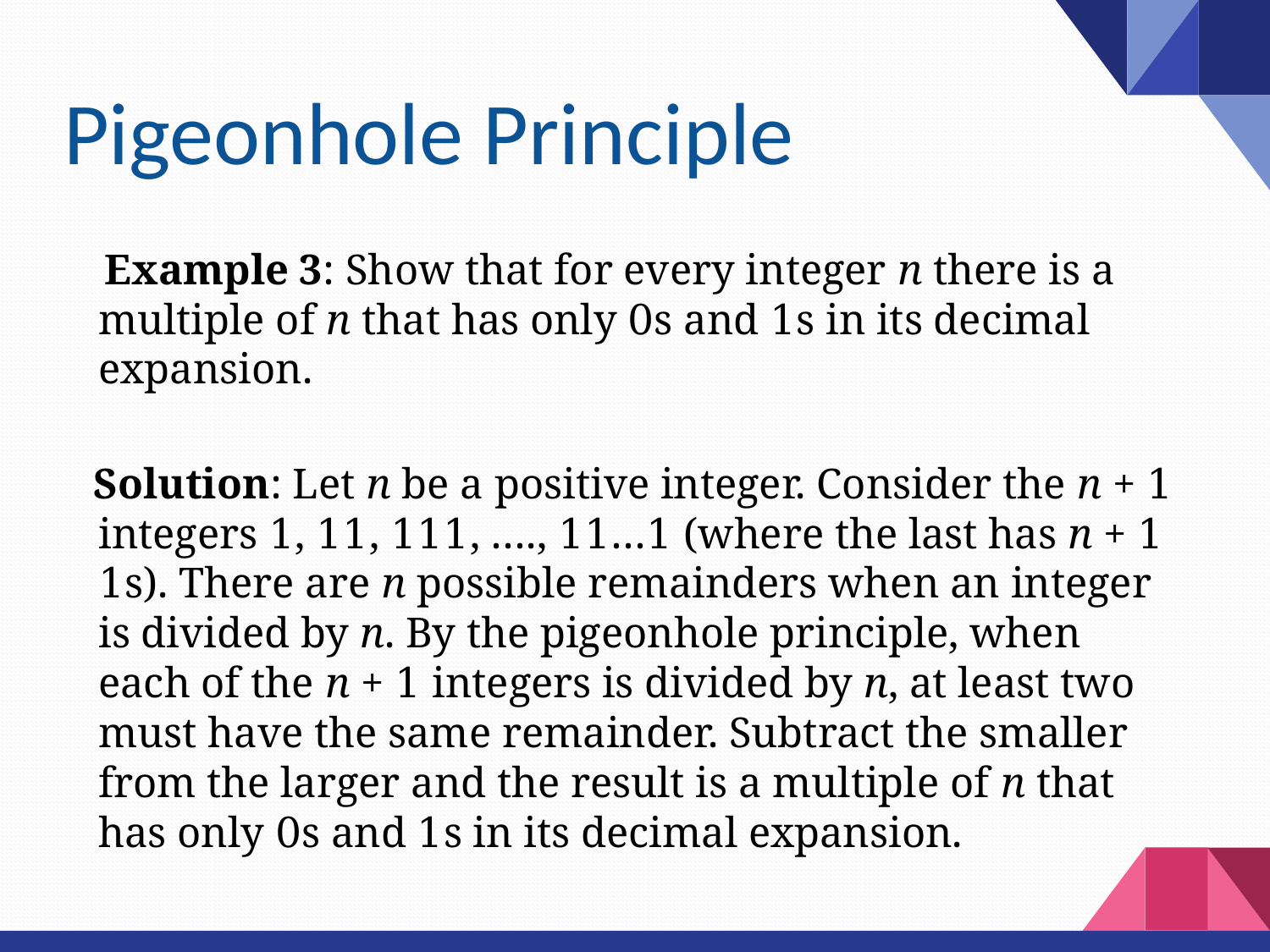

# Pigeonhole Principle
    Example 3: Show that for every integer n there is a multiple of n that has only 0s and 1s in its decimal expansion.

   Solution: Let n be a positive integer. Consider the n + 1 integers 1, 11, 111, …., 11…1 (where the last has n + 1 1s). There are n possible remainders when an integer is divided by n. By the pigeonhole principle, when each of the n + 1 integers is divided by n, at least two must have the same remainder. Subtract the smaller from the larger and the result is a multiple of n that has only 0s and 1s in its decimal expansion.